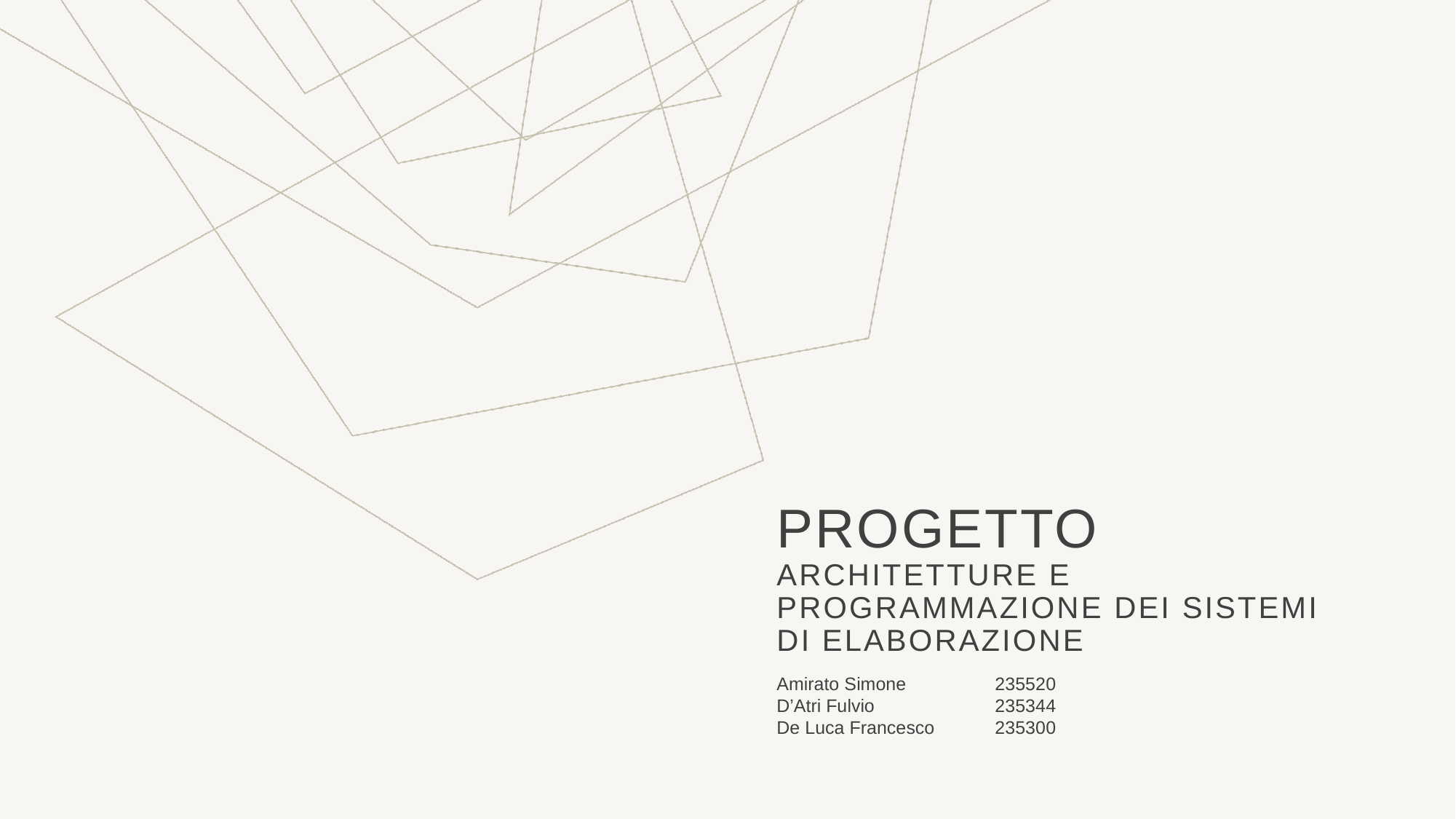

# PROGETTO ARCHITETTURE E PROGRAMMAZIONE DEI SISTEMI DI ELABORAZIONE
Amirato Simone	235520
D’Atri Fulvio		235344
De Luca Francesco	235300